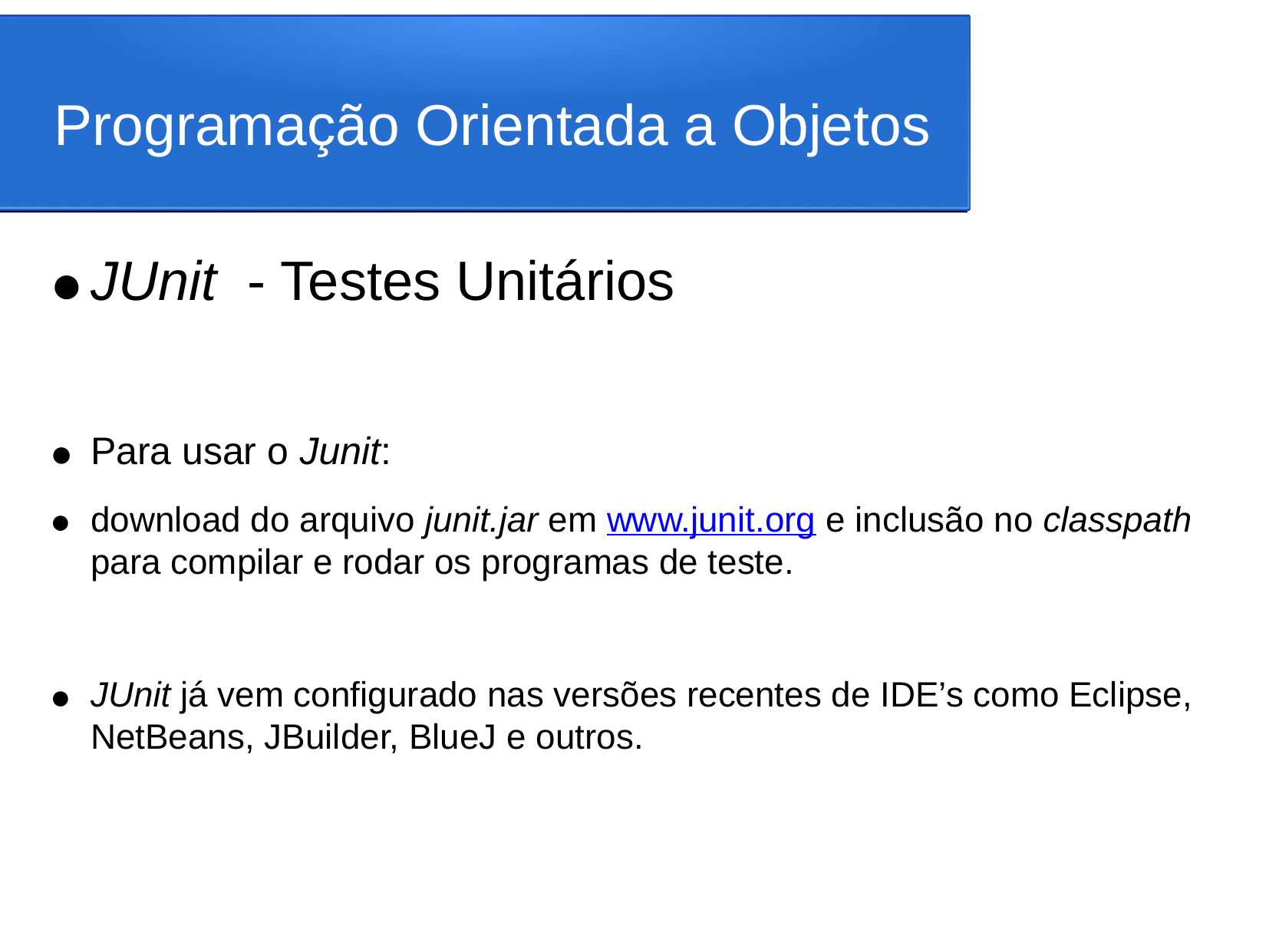

Programação Orientada a Objetos
JUnit  - Testes Unitários

Para usar o Junit:
download do arquivo junit.jar em www.junit.org e inclusão no classpath para compilar e rodar os programas de teste.

JUnit já vem configurado nas versões recentes de IDE’s como Eclipse, NetBeans, JBuilder, BlueJ e outros.